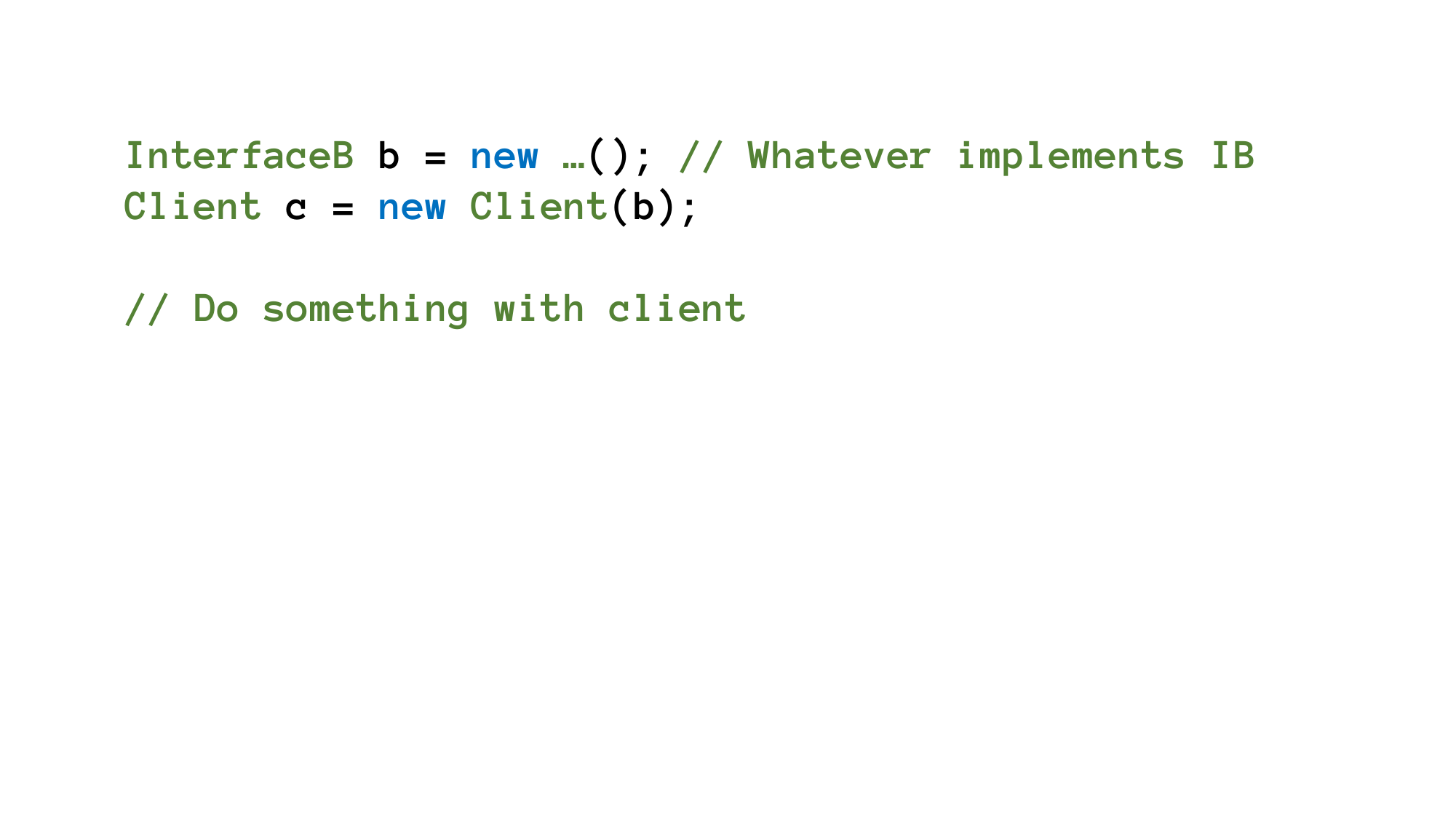

InterfaceB b = new …(); // Whatever implements IB
Client c = new Client(b);

// Do something with client